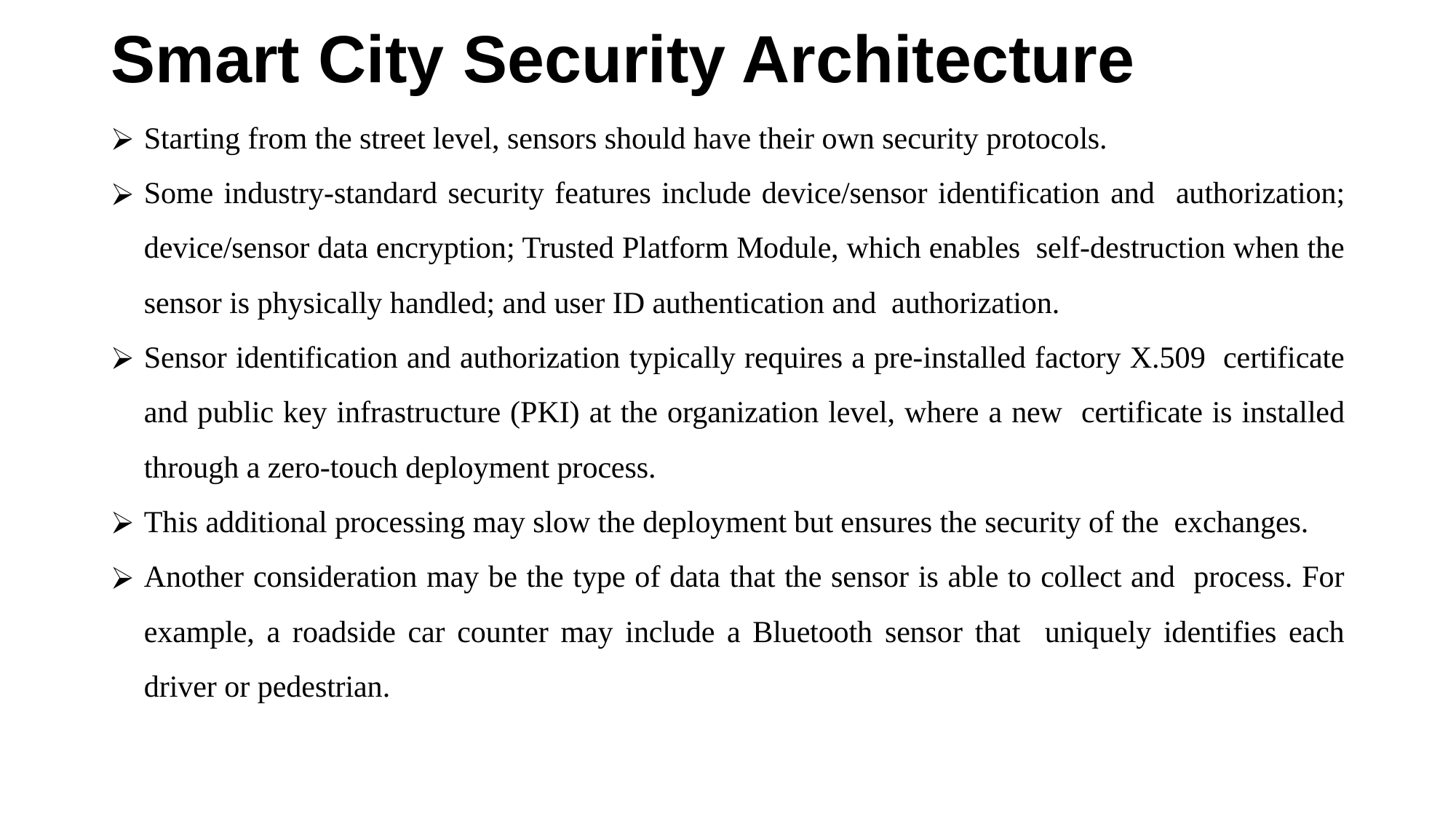

# Smart City Security Architecture
Starting from the street level, sensors should have their own security protocols.
Some industry-standard security features include device/sensor identification and  authorization; device/sensor data encryption; Trusted Platform Module, which enables  self-destruction when the sensor is physically handled; and user ID authentication and  authorization.
Sensor identification and authorization typically requires a pre-installed factory X.509  certificate and public key infrastructure (PKI) at the organization level, where a new  certificate is installed through a zero-touch deployment process.
This additional processing may slow the deployment but ensures the security of the  exchanges.
Another consideration may be the type of data that the sensor is able to collect and  process. For example, a roadside car counter may include a Bluetooth sensor that  uniquely identifies each driver or pedestrian.